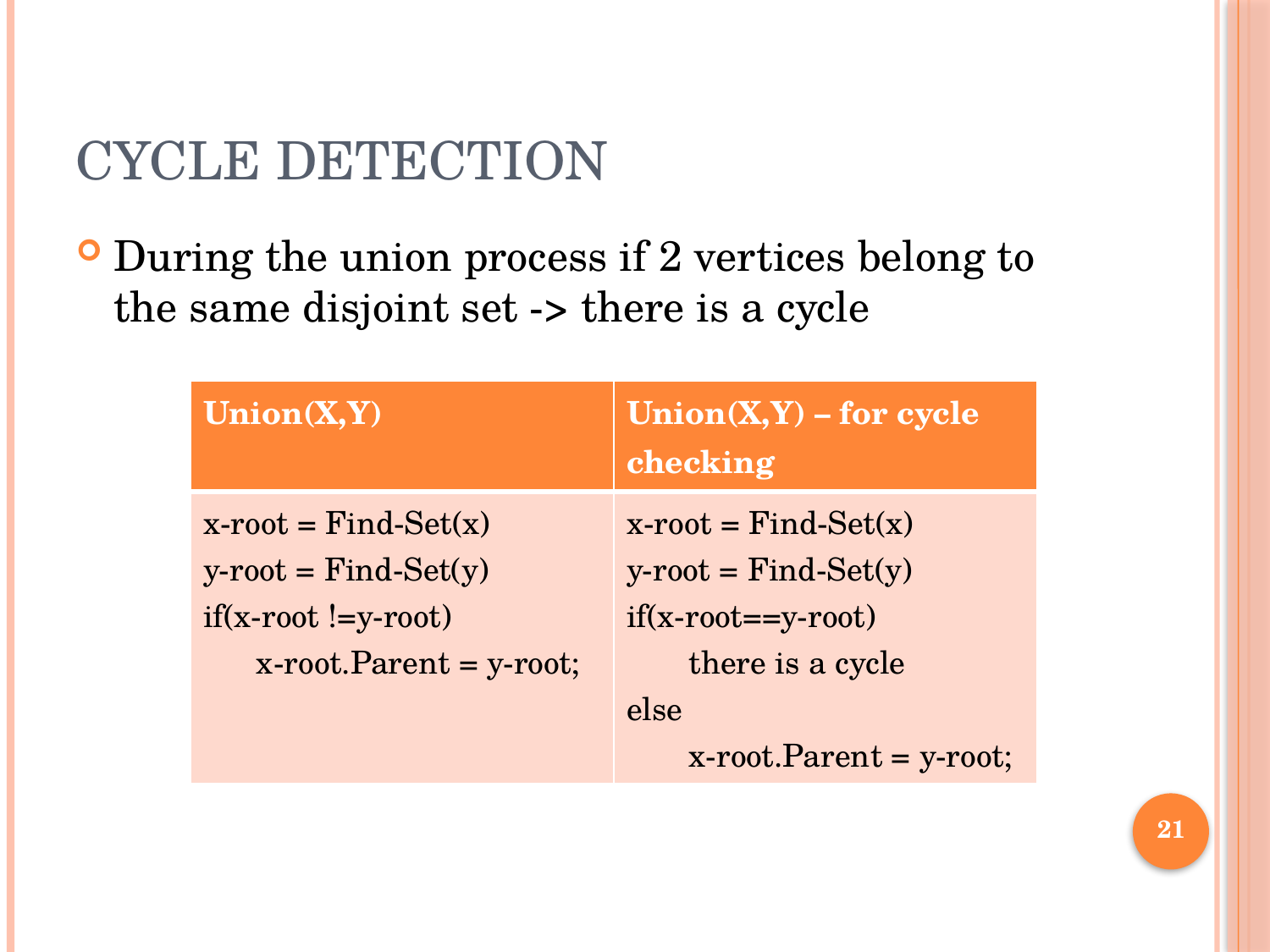

# Cycle detection
During the union process if 2 vertices belong to the same disjoint set -> there is a cycle

| Union(X,Y) | Union(X,Y) – for cycle checking |
| --- | --- |
| x-root = Find-Set(x) y-root = Find-Set(y) if(x-root !=y-root) x-root.Parent = y-root; | x-root = Find-Set(x) y-root = Find-Set(y) if(x-root==y-root) there is a cycle else x-root.Parent = y-root; |
21